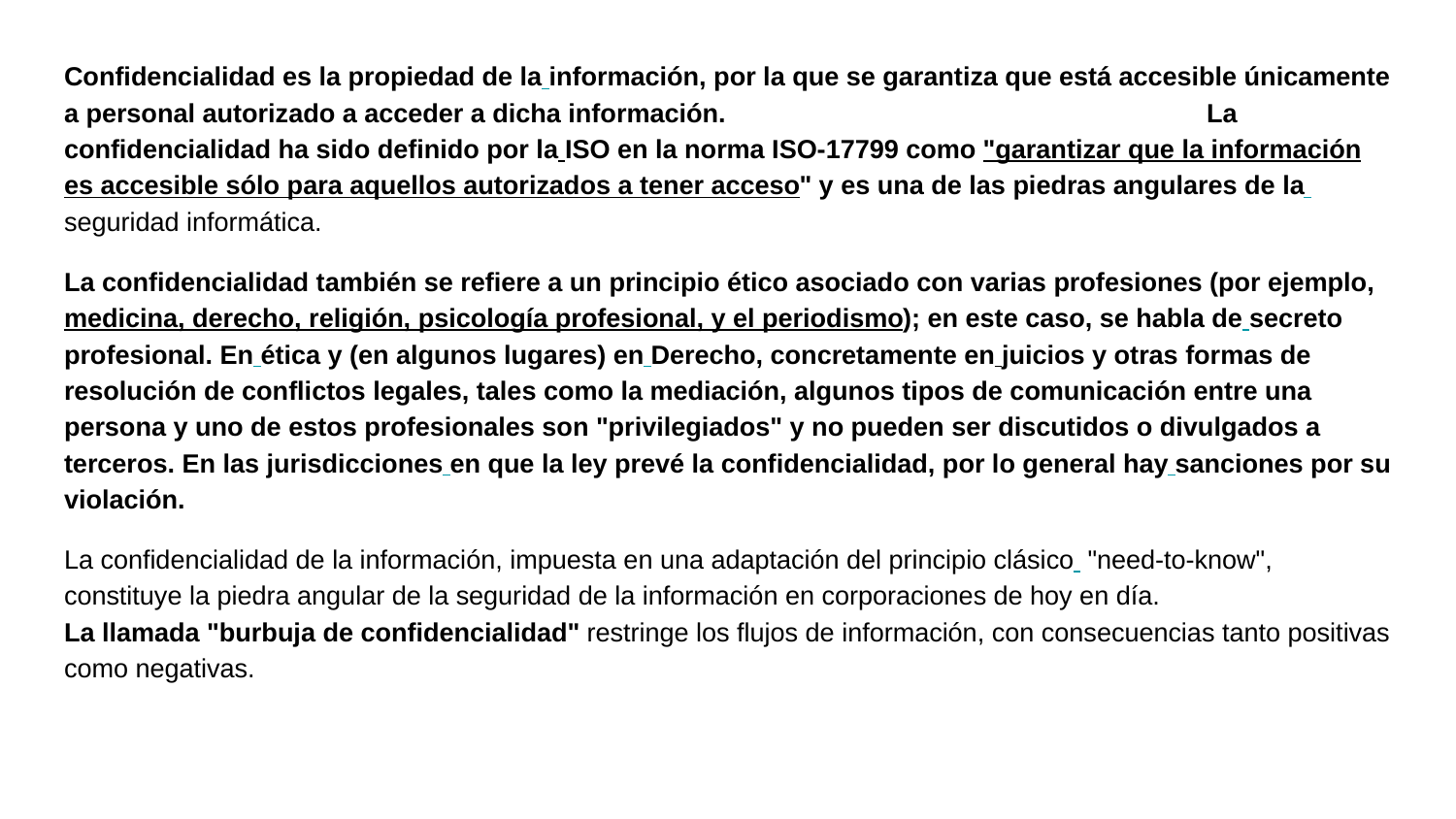

#
Confidencialidad es la propiedad de la información, por la que se garantiza que está accesible únicamente a personal autorizado a acceder a dicha información.                                                                  La confidencialidad ha sido definido por la ISO en la norma ISO-17799 como "garantizar que la información es accesible sólo para aquellos autorizados a tener acceso" y es una de las piedras angulares de la seguridad informática.
La confidencialidad también se refiere a un principio ético asociado con varias profesiones (por ejemplo, medicina, derecho, religión, psicología profesional, y el periodismo); en este caso, se habla de secreto profesional. En ética y (en algunos lugares) en Derecho, concretamente en juicios y otras formas de resolución de conflictos legales, tales como la mediación, algunos tipos de comunicación entre una persona y uno de estos profesionales son "privilegiados" y no pueden ser discutidos o divulgados a terceros. En las jurisdicciones en que la ley prevé la confidencialidad, por lo general hay sanciones por su violación.
La confidencialidad de la información, impuesta en una adaptación del principio clásico  "need-to-know", constituye la piedra angular de la seguridad de la información en corporaciones de hoy en día.                                La llamada "burbuja de confidencialidad" restringe los flujos de información, con consecuencias tanto positivas como negativas.